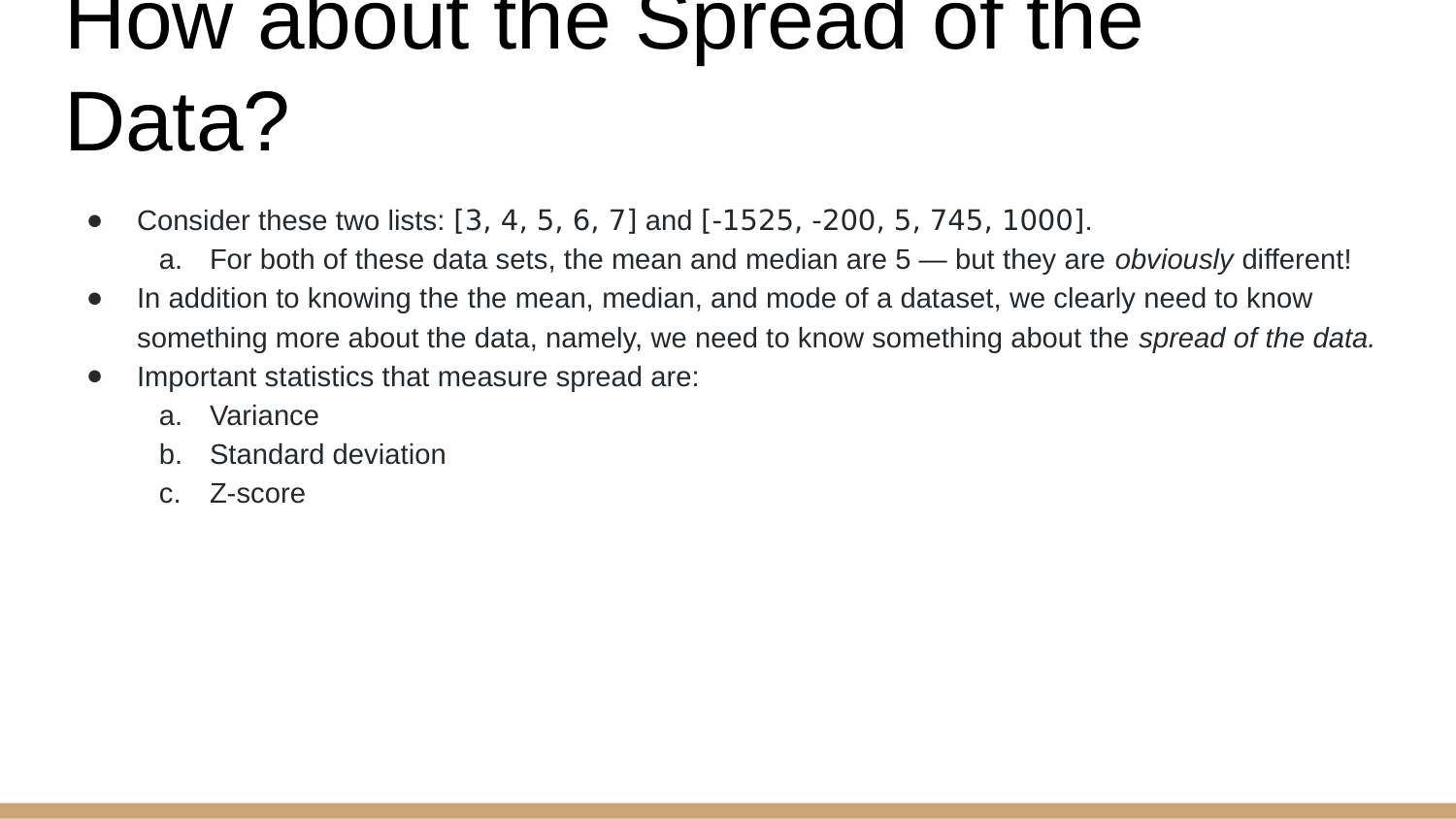

# How about the Spread of the Data?
Consider these two lists: [3, 4, 5, 6, 7] and [-1525, -200, 5, 745, 1000].
For both of these data sets, the mean and median are 5 — but they are obviously different!
In addition to knowing the the mean, median, and mode of a dataset, we clearly need to know something more about the data, namely, we need to know something about the spread of the data.
Important statistics that measure spread are:
Variance
Standard deviation
Z-score